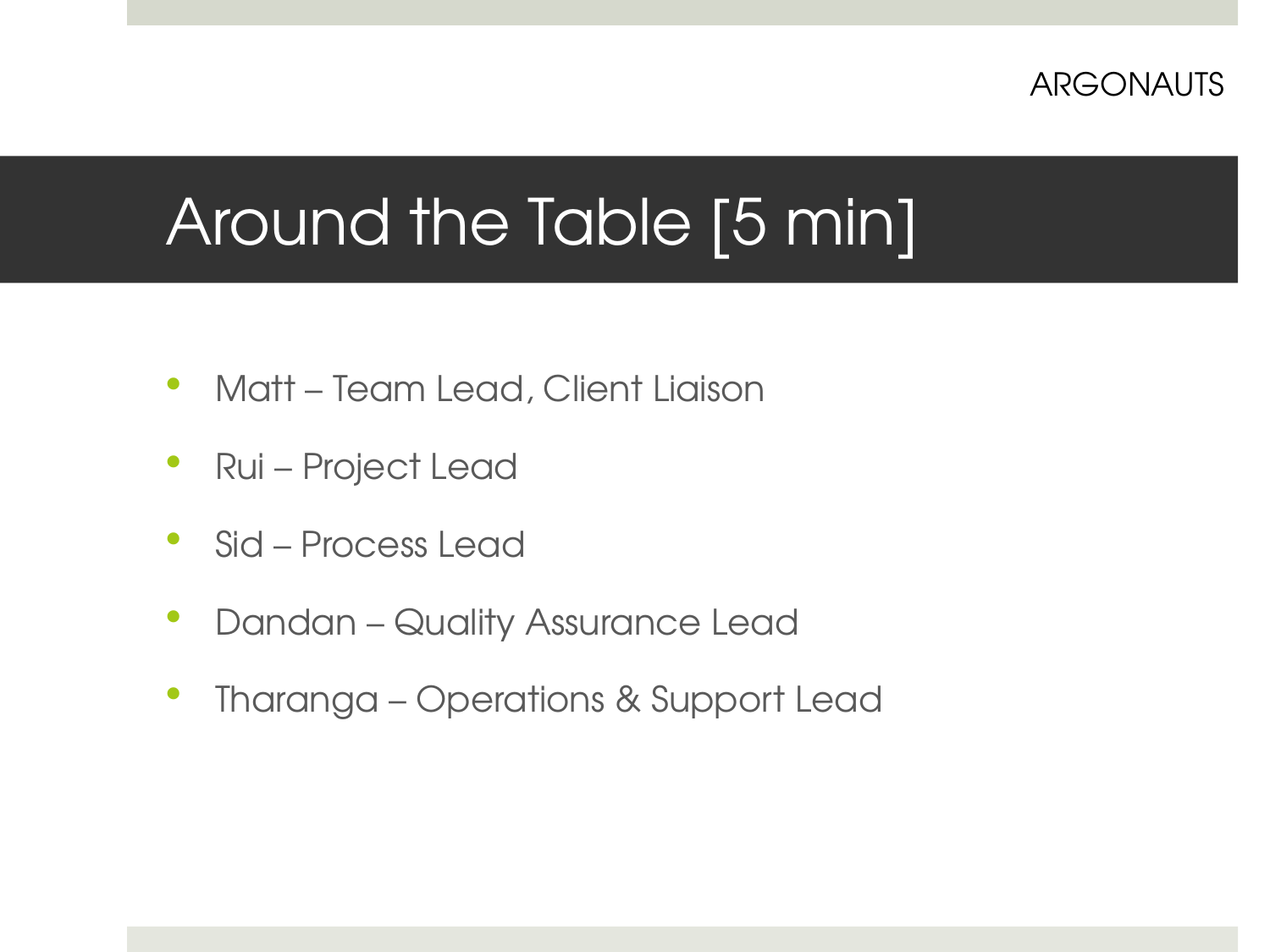

ARGONAUTS
# Around the Table [5 min]
Matt – Team Lead, Client Liaison
Rui – Project Lead
Sid – Process Lead
Dandan – Quality Assurance Lead
Tharanga – Operations & Support Lead